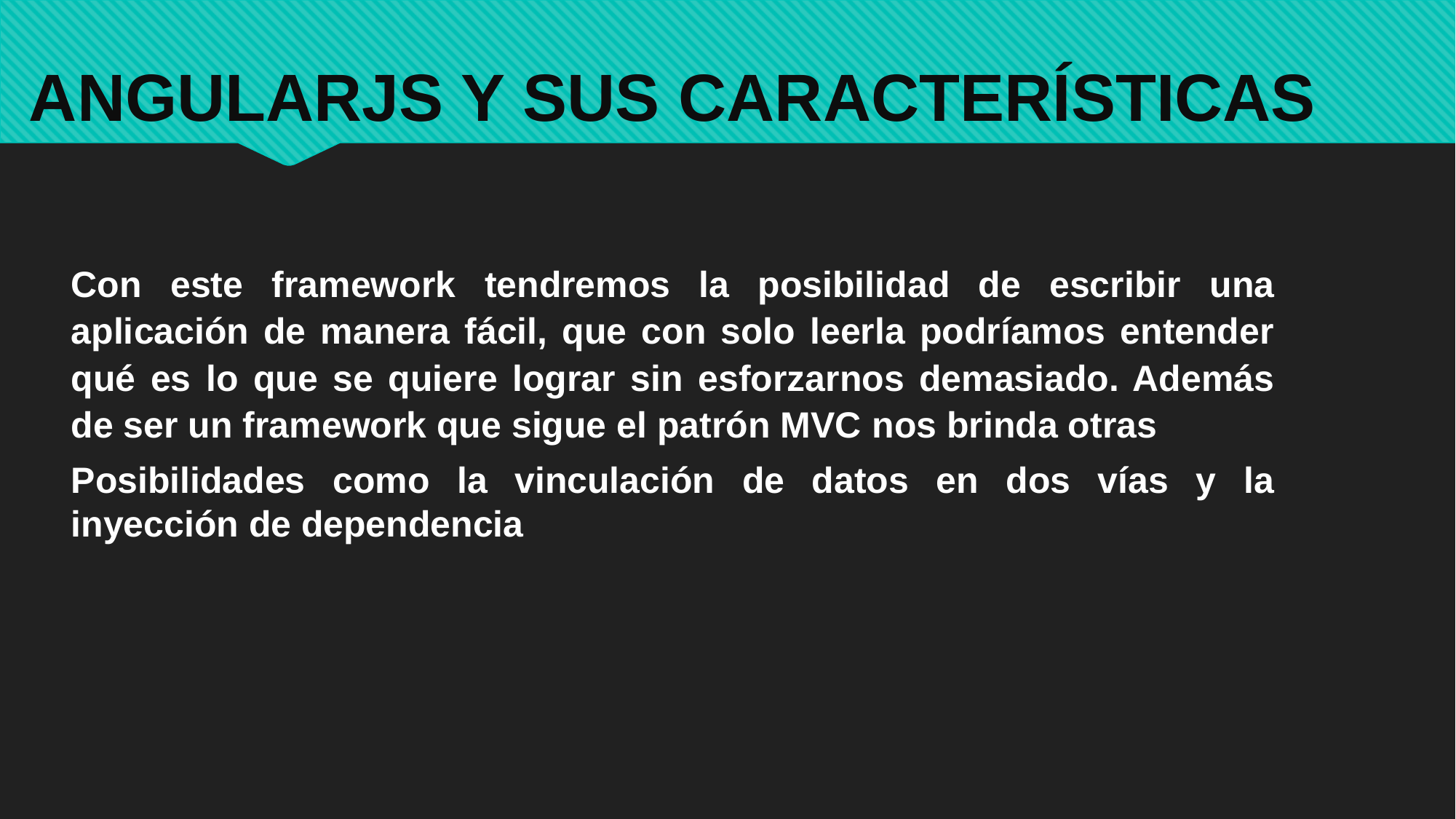

ANGULARJS Y SUS CARACTERÍSTICAS
Con este framework tendremos la posibilidad de escribir una aplicación de manera fácil, que con solo leerla podríamos entender qué es lo que se quiere lograr sin esforzarnos demasiado. Además de ser un framework que sigue el patrón MVC nos brinda otras
Posibilidades como la vinculación de datos en dos vías y la inyección de dependencia